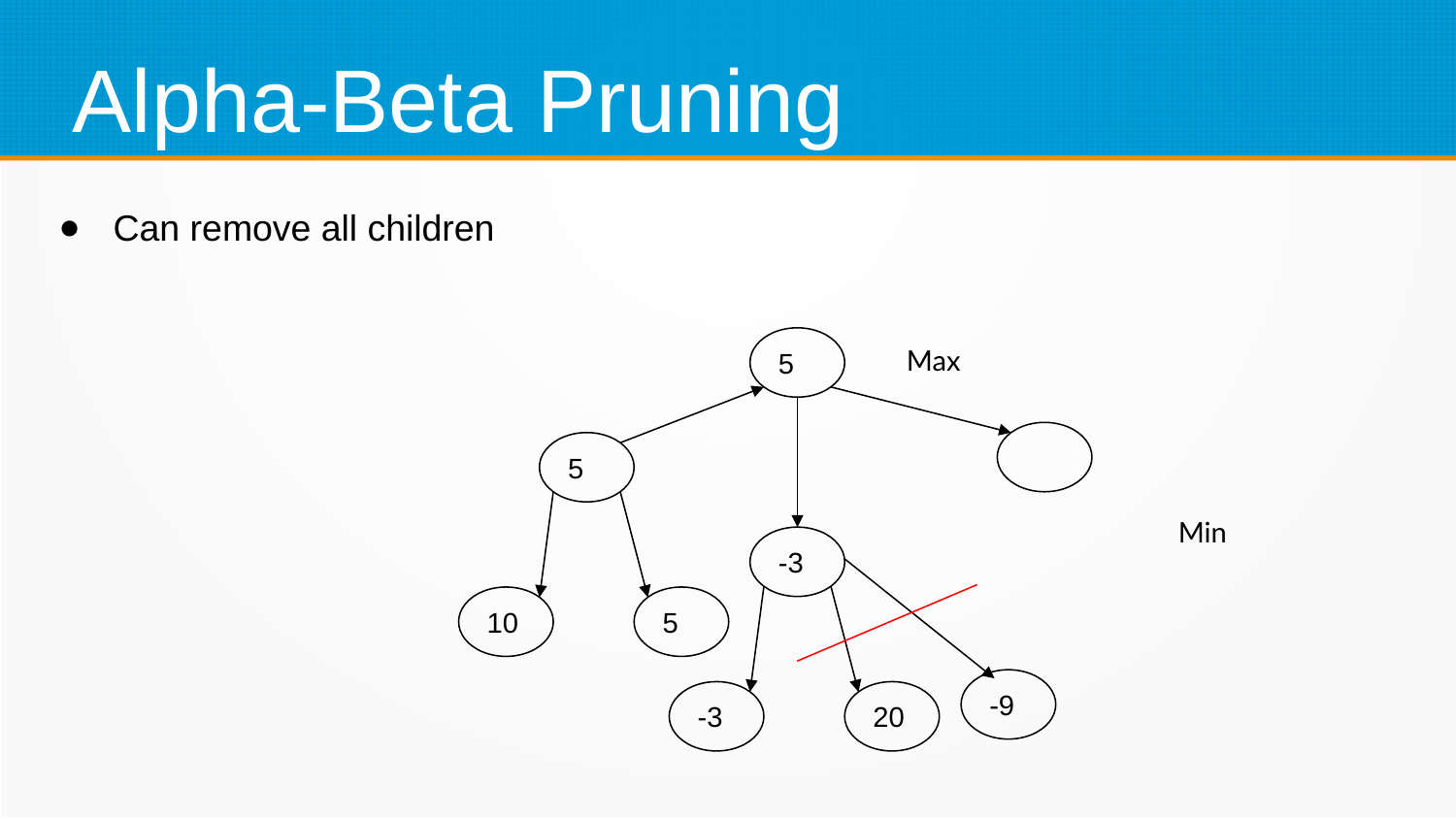

Alpha-Beta Pruning
Can remove all children

5
Max

5
Min
-3
5
10
-9
20
-3